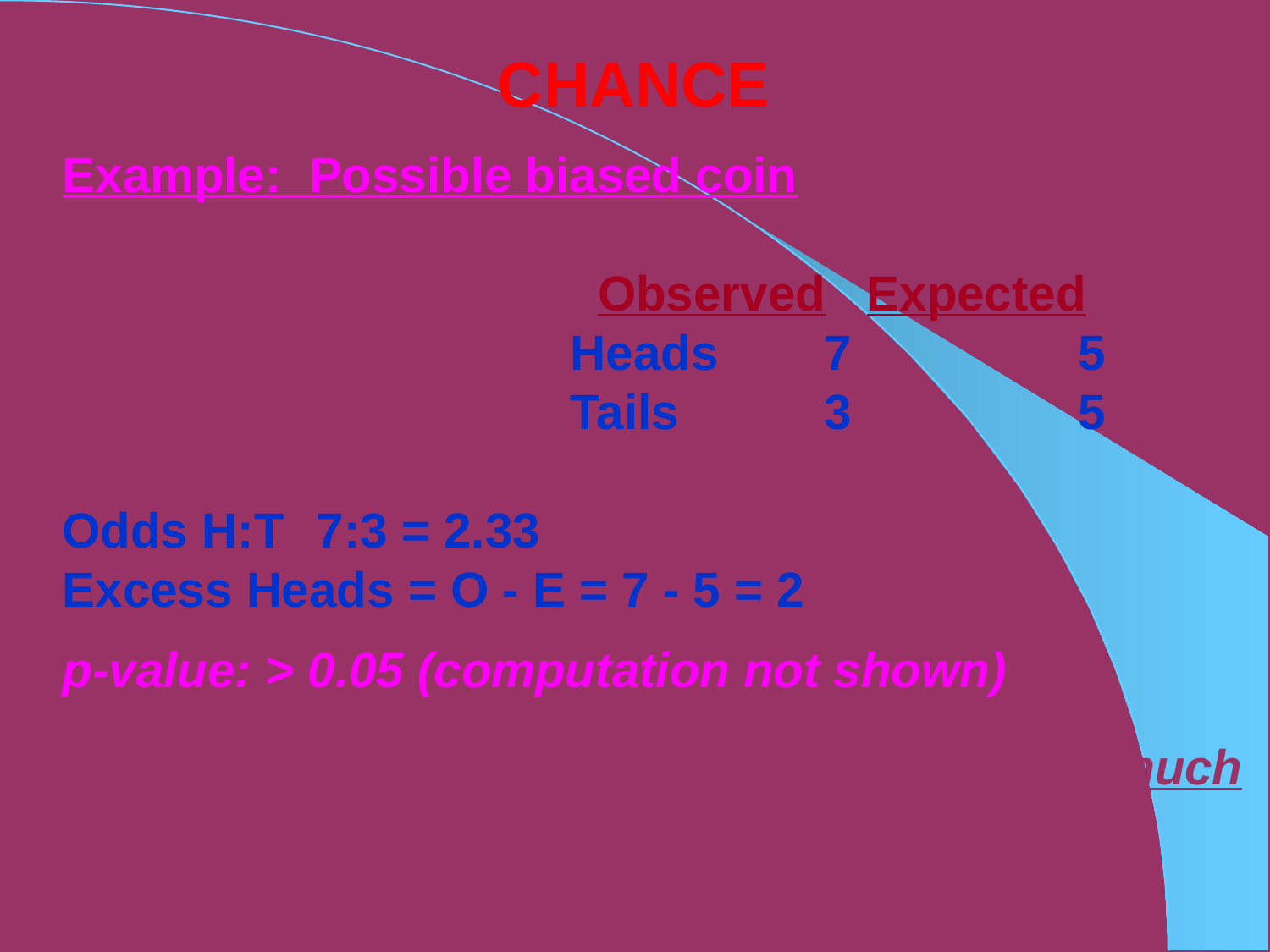

CHANCE
Example:  Possible biased coin

Coin Toss - 10 Times:	  Observed   Expected
				Heads	7		5
				Tails		3		5

Odds H:T	7:3 = 2.33
Excess Heads = O - E = 7 - 5 = 2

p-value: > 0.05 (computation not shown)

The observed excess of heads to tails is not much greater than that which might be expected by           chance